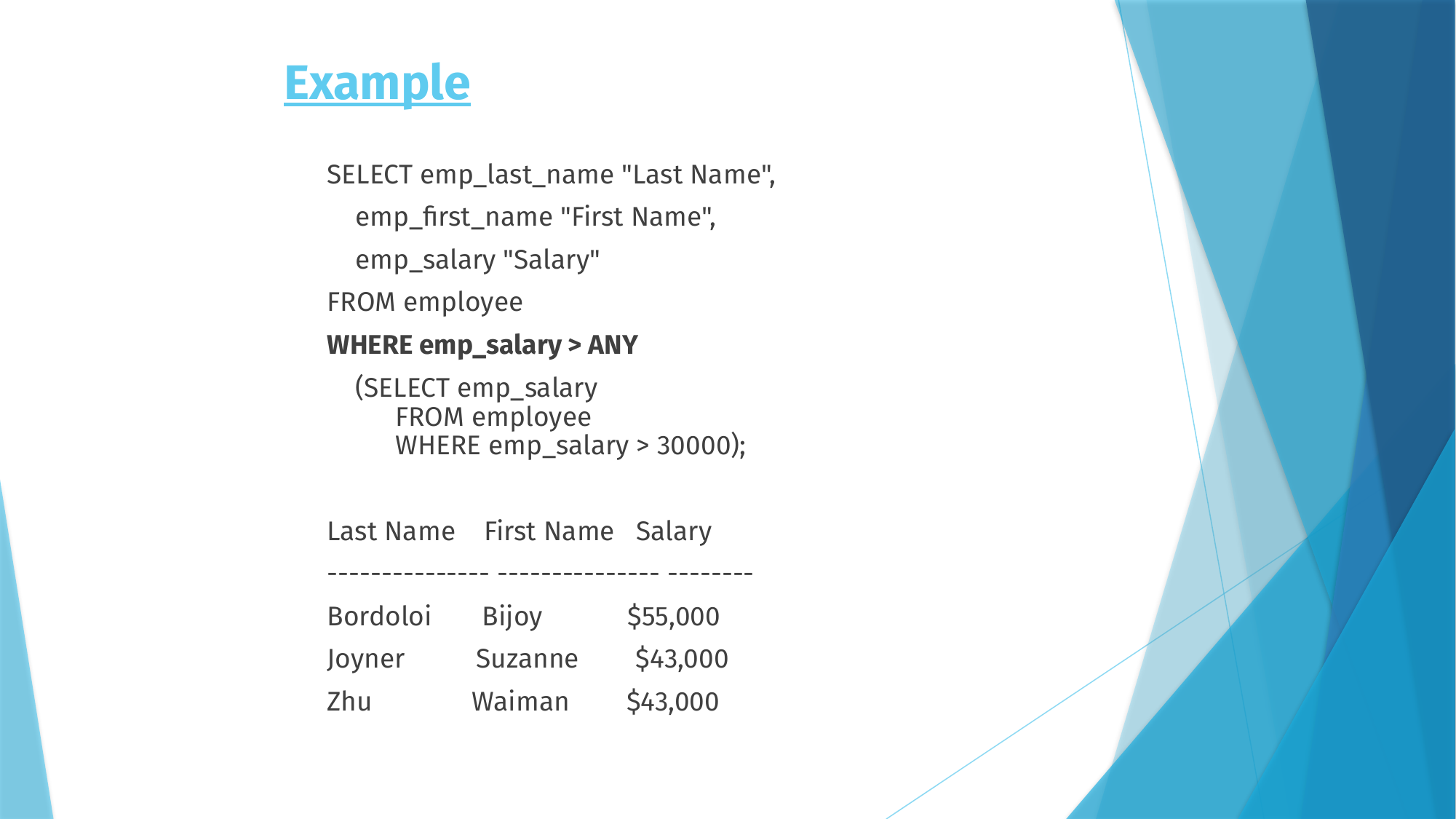

# Example
SELECT emp_last_name "Last Name",
    emp_first_name "First Name",
    emp_salary "Salary"
FROM employee
WHERE emp_salary > ANY
    (SELECT emp_salary
     FROM employee
     WHERE emp_salary > 30000);

Last Name    First Name   Salary
--------------- --------------- --------
Bordoloi       Bijoy            $55,000
Joyner          Suzanne        $43,000
Zhu              Waiman        $43,000